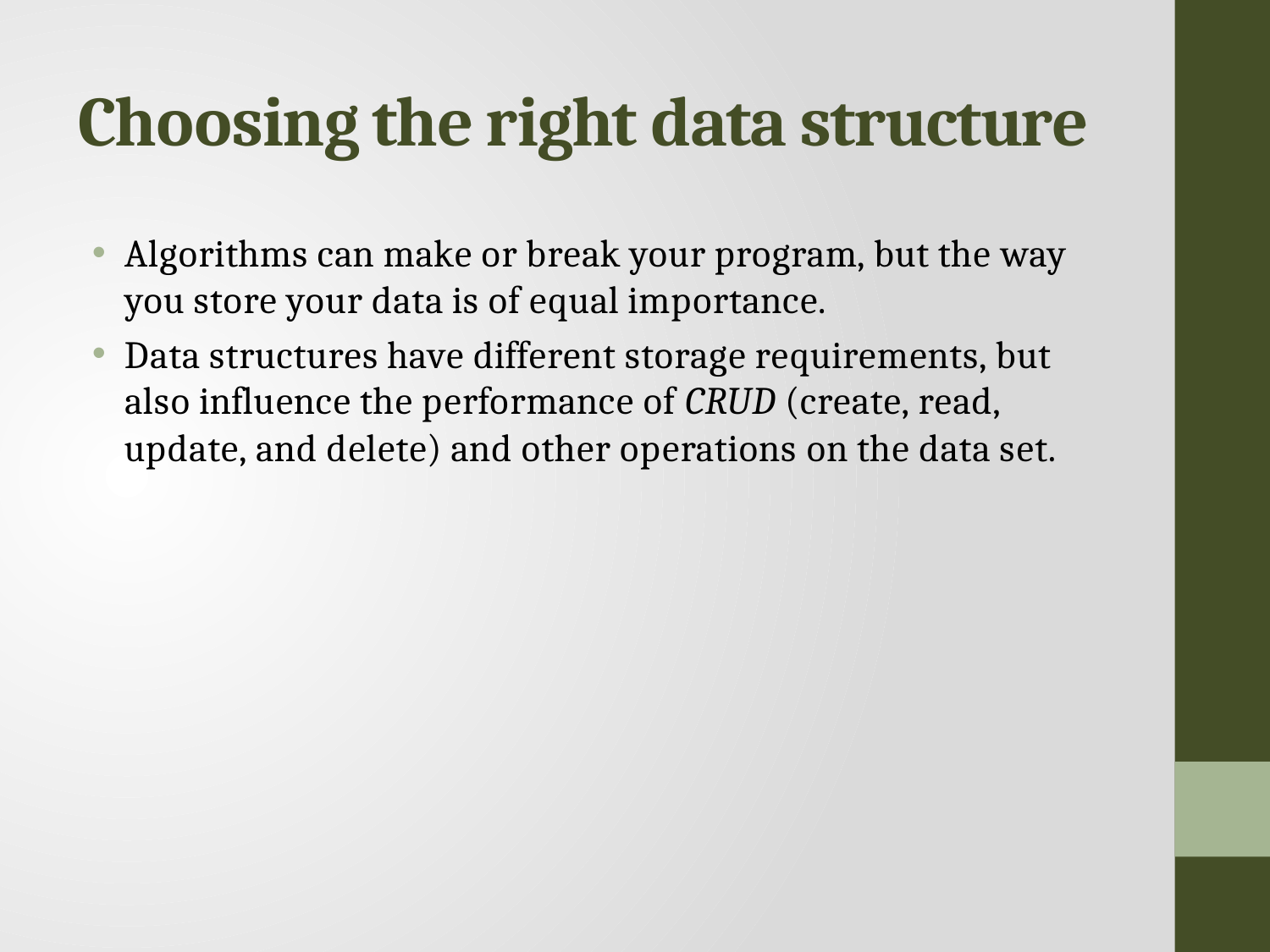

# Choosing the right data structure
Algorithms can make or break your program, but the way you store your data is of equal importance.
Data structures have different storage requirements, but also influence the performance of CRUD (create, read, update, and delete) and other operations on the data set.